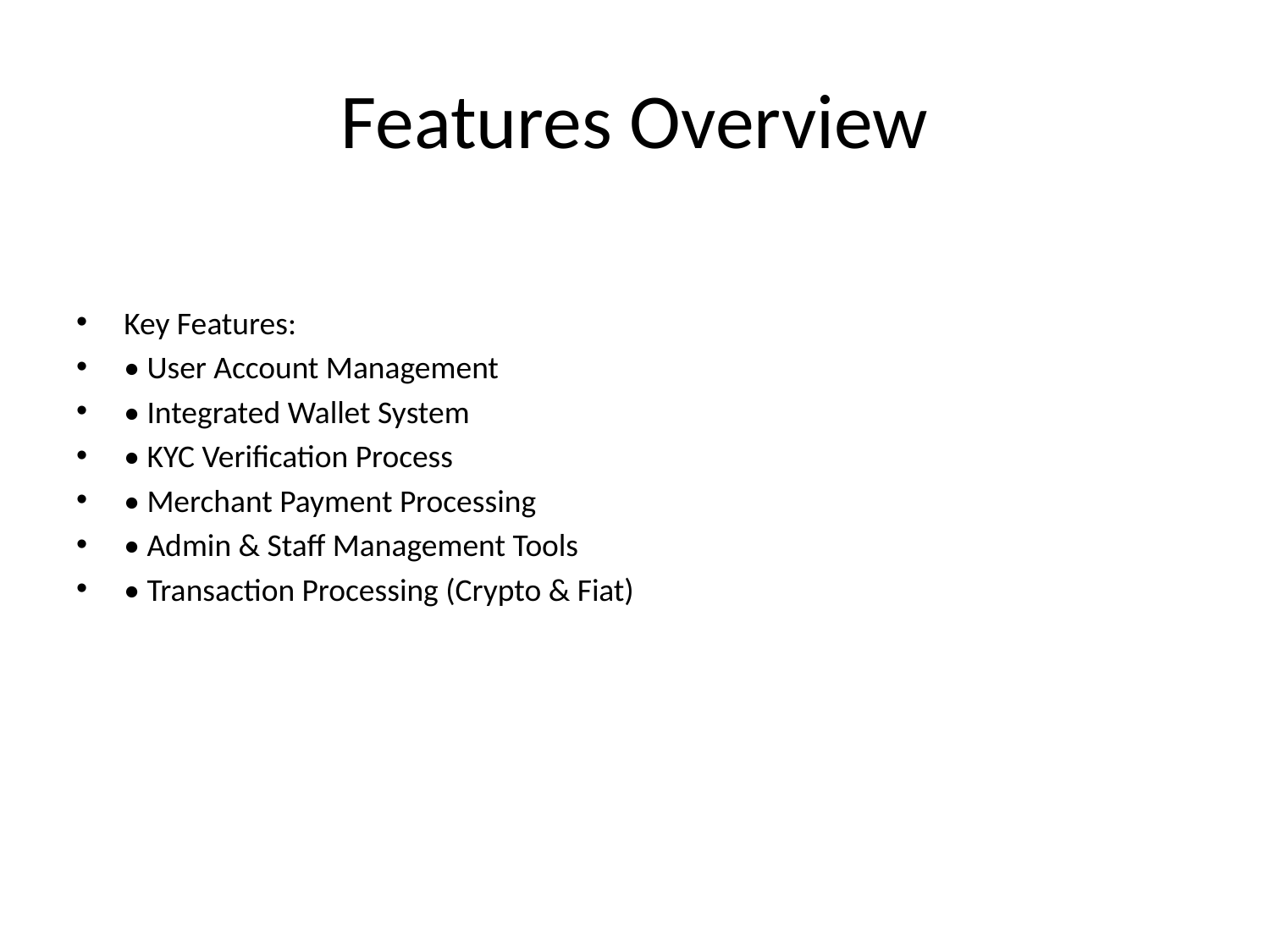

# Features Overview

Key Features:
• User Account Management
• Integrated Wallet System
• KYC Verification Process
• Merchant Payment Processing
• Admin & Staff Management Tools
• Transaction Processing (Crypto & Fiat)